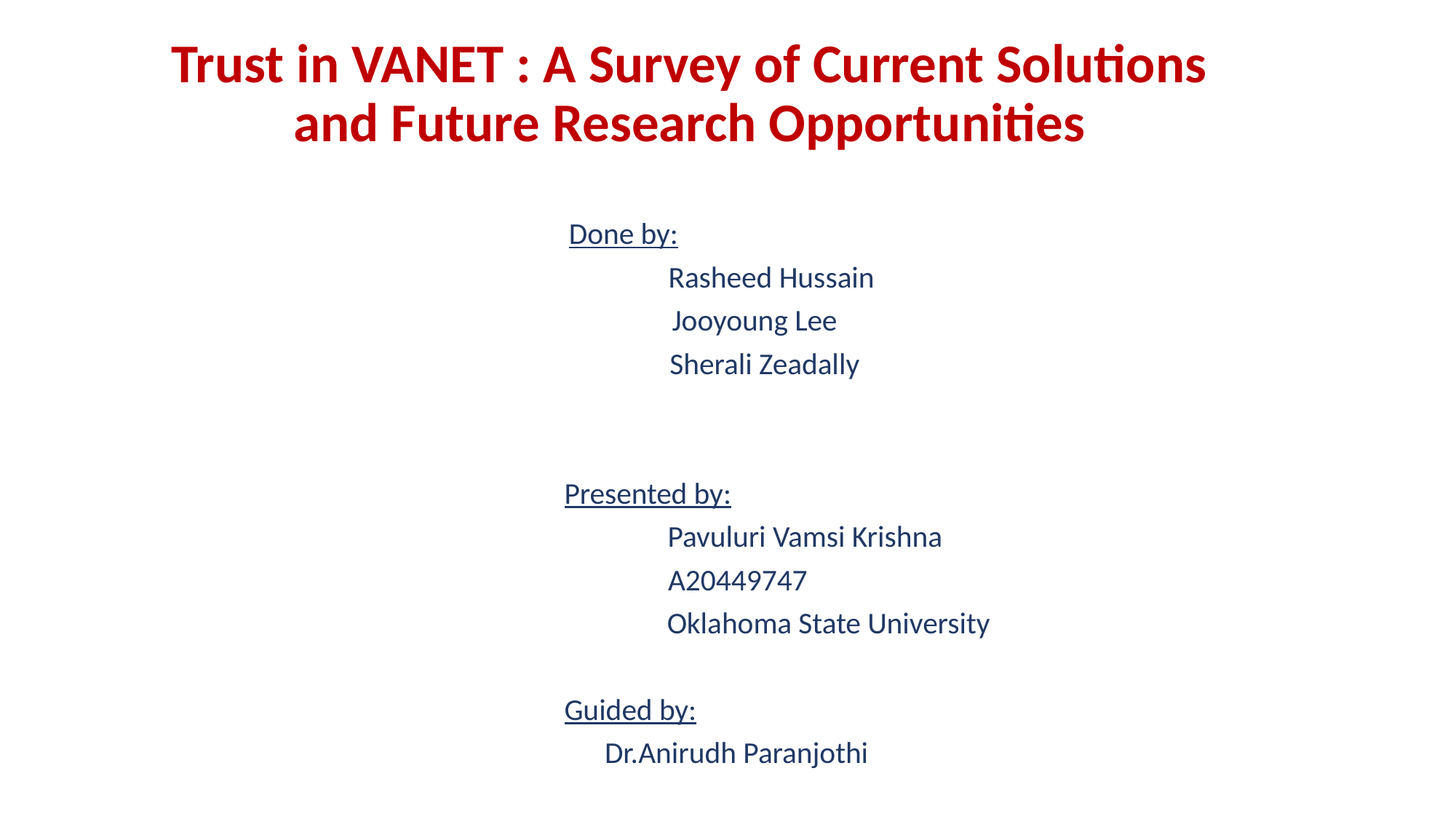

# Trust in VANET : A Survey of Current Solutions and Future Research Opportunities
                                                                     Done by:
          Rasheed Hussain
     Jooyoung Lee
        Sherali Zeadally

                                                           Presented by:
                    Pavuluri Vamsi Krishna
A20449747
                           Oklahoma State University

                                                           Guided by:
                                                                 Dr.Anirudh Paranjothi